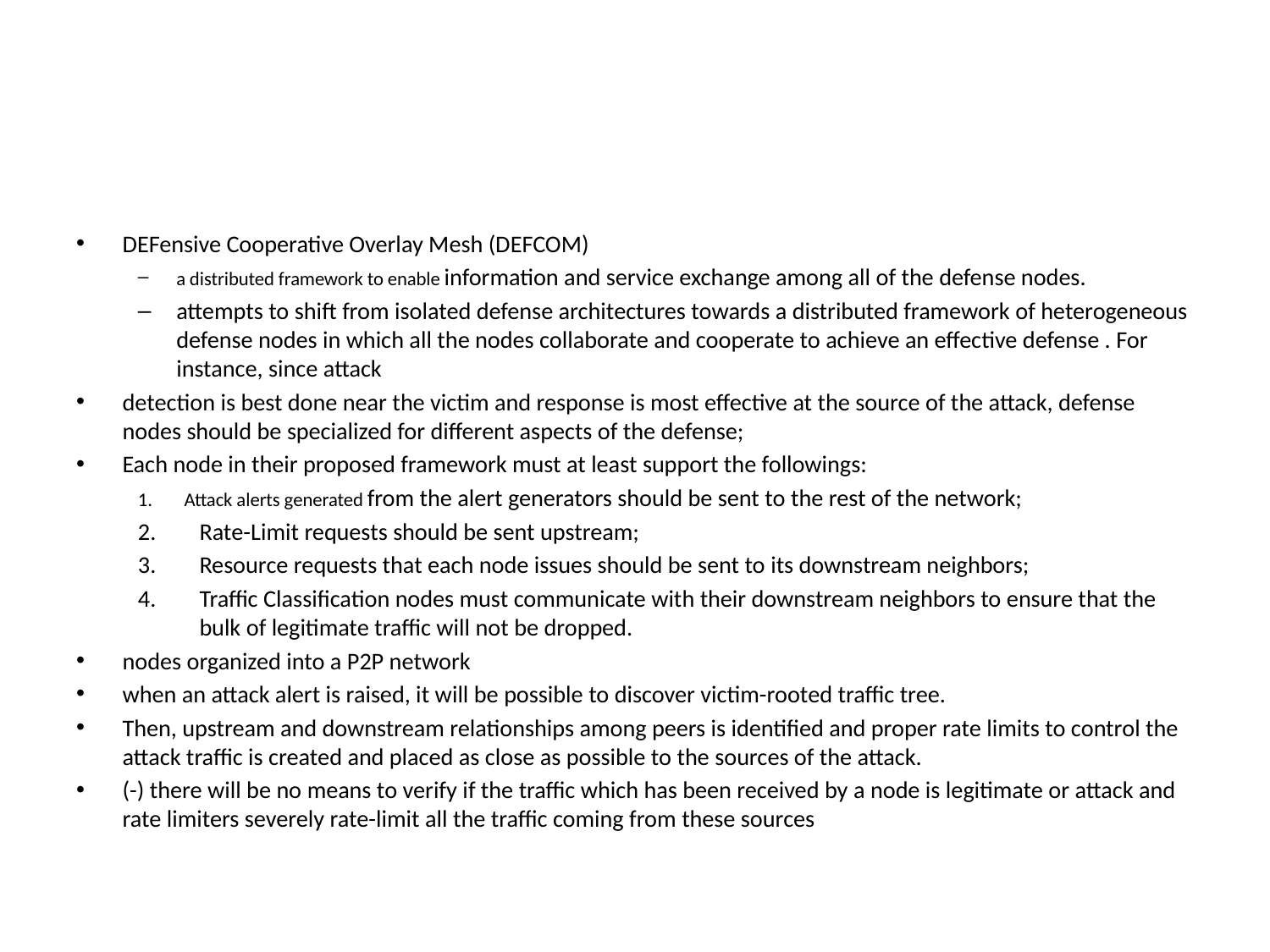

#
DEFensive Cooperative Overlay Mesh (DEFCOM)
a distributed framework to enable information and service exchange among all of the defense nodes.
attempts to shift from isolated defense architectures towards a distributed framework of heterogeneous defense nodes in which all the nodes collaborate and cooperate to achieve an effective defense . For instance, since attack
detection is best done near the victim and response is most effective at the source of the attack, defense nodes should be specialized for different aspects of the defense;
Each node in their proposed framework must at least support the followings:
Attack alerts generated from the alert generators should be sent to the rest of the network;
Rate-Limit requests should be sent upstream;
Resource requests that each node issues should be sent to its downstream neighbors;
Traffic Classification nodes must communicate with their downstream neighbors to ensure that the bulk of legitimate traffic will not be dropped.
nodes organized into a P2P network
when an attack alert is raised, it will be possible to discover victim-rooted traffic tree.
Then, upstream and downstream relationships among peers is identified and proper rate limits to control the attack traffic is created and placed as close as possible to the sources of the attack.
(-) there will be no means to verify if the traffic which has been received by a node is legitimate or attack and rate limiters severely rate-limit all the traffic coming from these sources